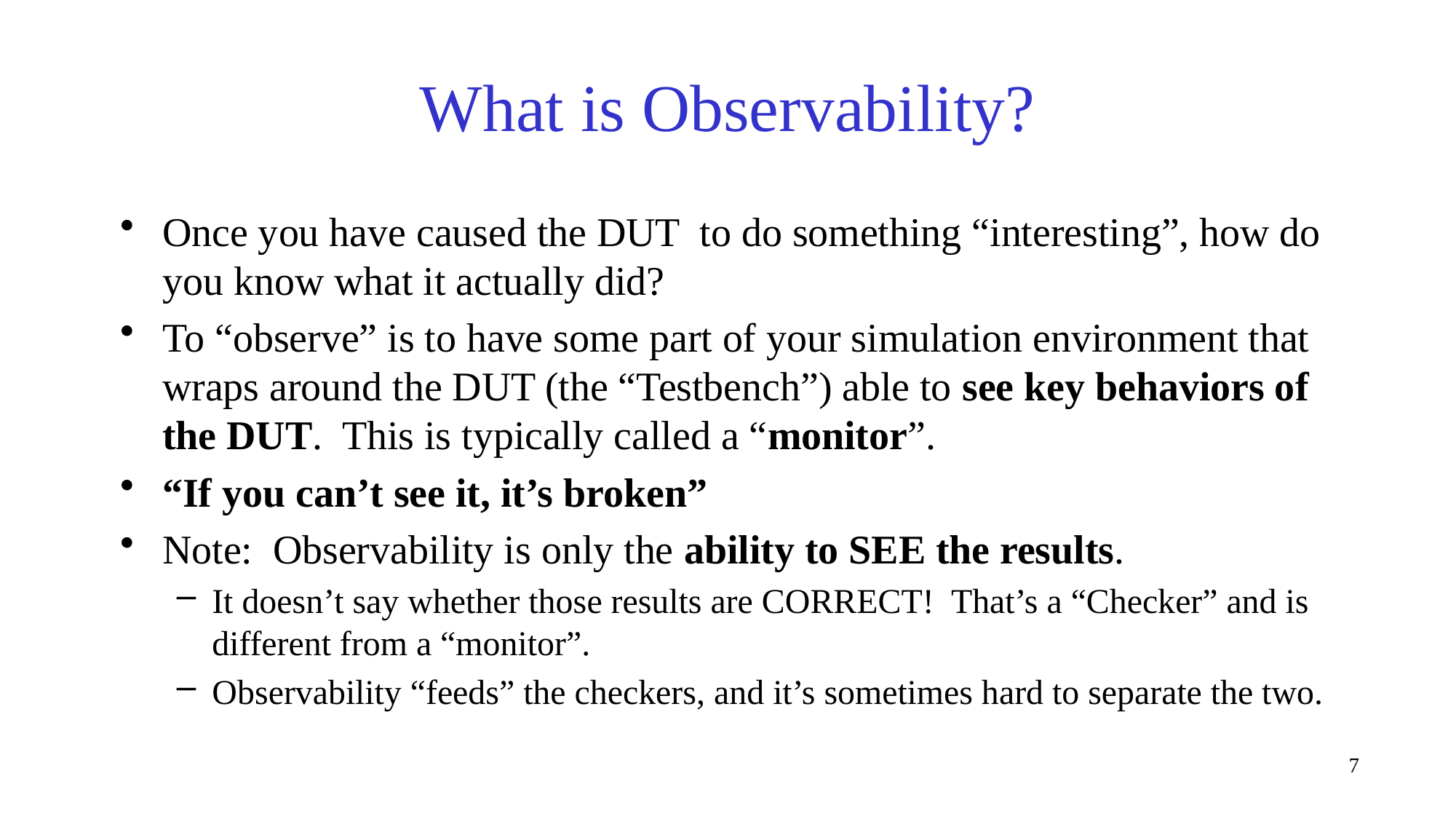

# What is Observability?
Once you have caused the DUT  to do something “interesting”, how do you know what it actually did?
To “observe” is to have some part of your simulation environment that wraps around the DUT (the “Testbench”) able to see key behaviors of the DUT.  This is typically called a “monitor”.
“If you can’t see it, it’s broken”
Note:  Observability is only the ability to SEE the results.
It doesn’t say whether those results are CORRECT!  That’s a “Checker” and is different from a “monitor”.
Observability “feeds” the checkers, and it’s sometimes hard to separate the two.